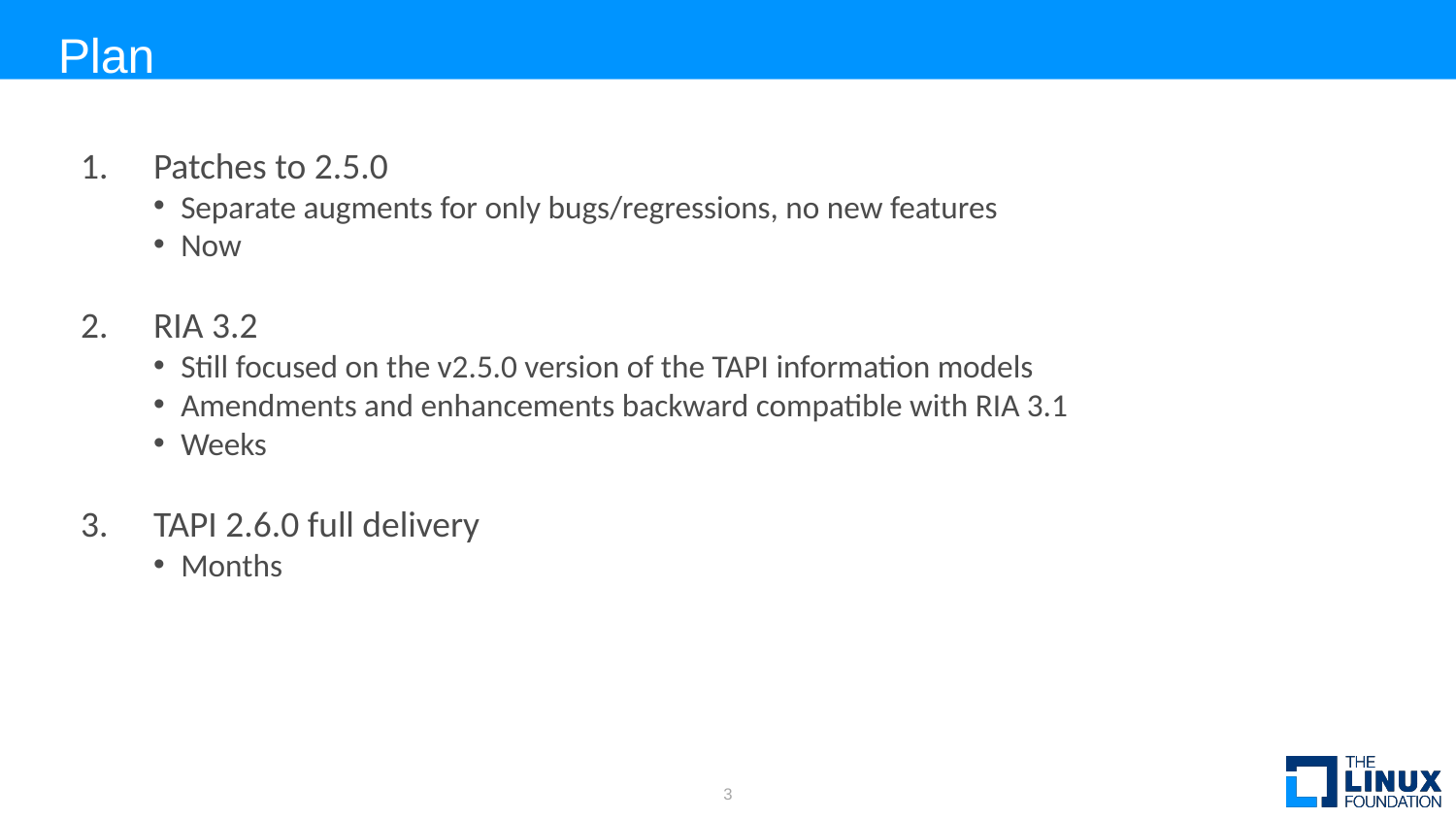

# Plan
Patches to 2.5.0
Separate augments for only bugs/regressions, no new features
Now

RIA 3.2
Still focused on the v2.5.0 version of the TAPI information models
Amendments and enhancements backward compatible with RIA 3.1
Weeks

TAPI 2.6.0 full delivery
Months
3